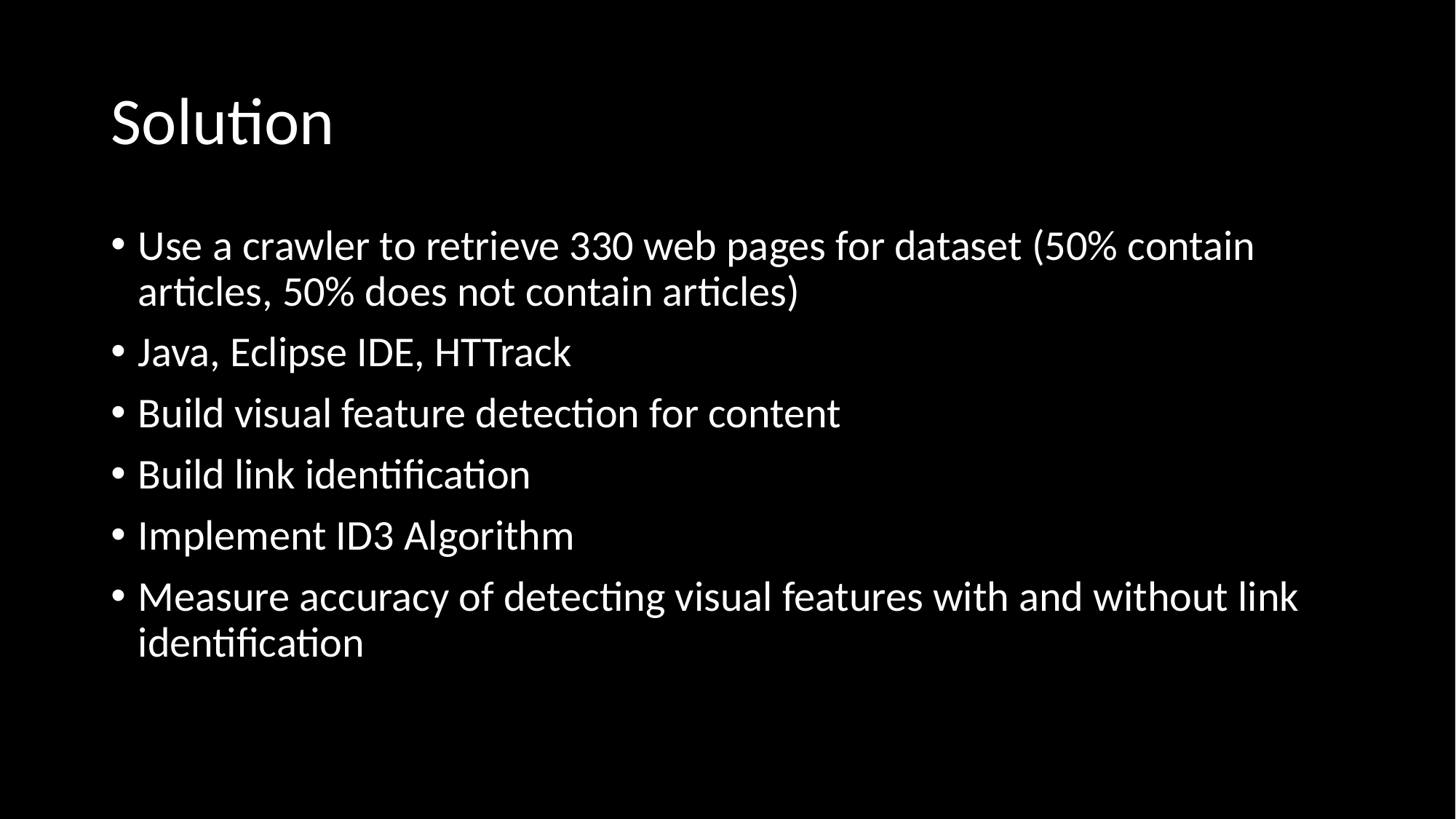

# Solution
Use a crawler to retrieve 330 web pages for dataset (50% contain articles, 50% does not contain articles)
Java, Eclipse IDE, HTTrack
Build visual feature detection for content
Build link identification
Implement ID3 Algorithm
Measure accuracy of detecting visual features with and without link identification